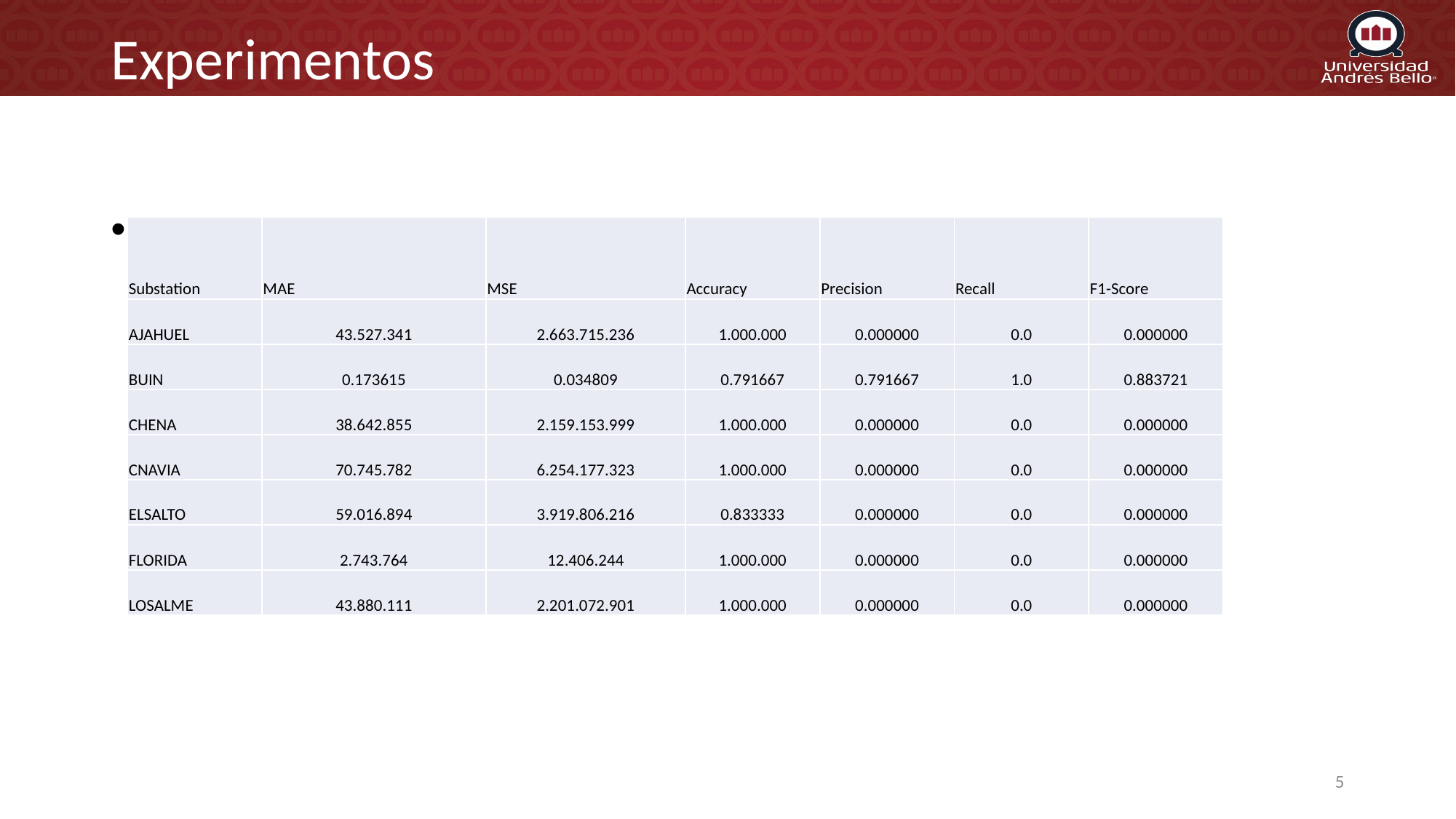

# Experimentos

 n
| Substation | MAE | MSE | Accuracy | Precision | Recall | F1-Score |
| --- | --- | --- | --- | --- | --- | --- |
| AJAHUEL | 43.527.341 | 2.663.715.236 | 1.000.000 | 0.000000 | 0.0 | 0.000000 |
| BUIN | 0.173615 | 0.034809 | 0.791667 | 0.791667 | 1.0 | 0.883721 |
| CHENA | 38.642.855 | 2.159.153.999 | 1.000.000 | 0.000000 | 0.0 | 0.000000 |
| CNAVIA | 70.745.782 | 6.254.177.323 | 1.000.000 | 0.000000 | 0.0 | 0.000000 |
| ELSALTO | 59.016.894 | 3.919.806.216 | 0.833333 | 0.000000 | 0.0 | 0.000000 |
| FLORIDA | 2.743.764 | 12.406.244 | 1.000.000 | 0.000000 | 0.0 | 0.000000 |
| LOSALME | 43.880.111 | 2.201.072.901 | 1.000.000 | 0.000000 | 0.0 | 0.000000 |
5